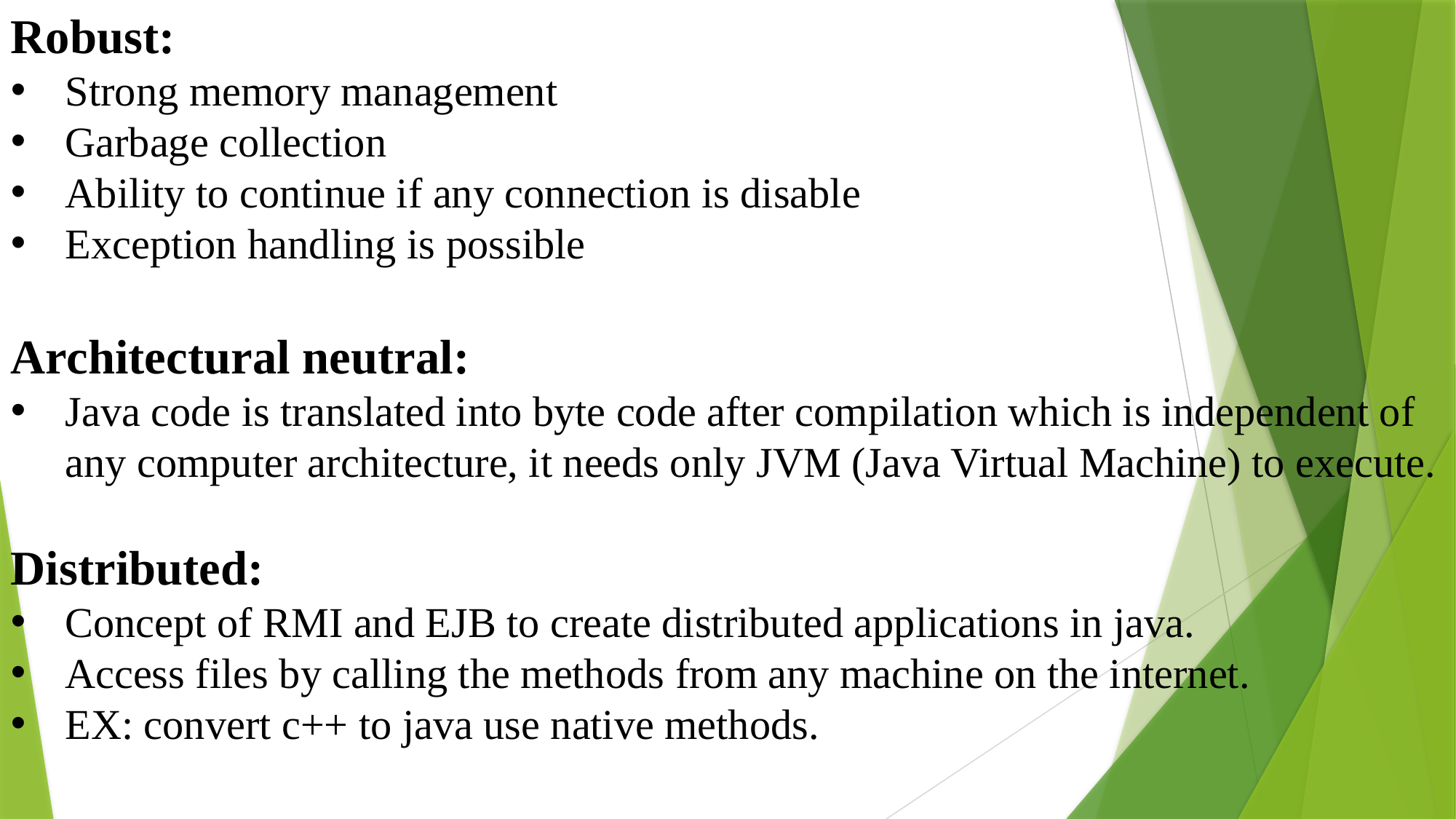

Robust:
Strong memory management
Garbage collection
Ability to continue if any connection is disable
Exception handling is possible

Architectural neutral:
Java code is translated into byte code after compilation which is independent of  any computer architecture, it needs only JVM (Java Virtual Machine) to execute.

Distributed:
Concept of RMI and EJB to create distributed applications in java.
Access files by calling the methods from any machine on the internet.
EX: convert c++ to java use native methods.